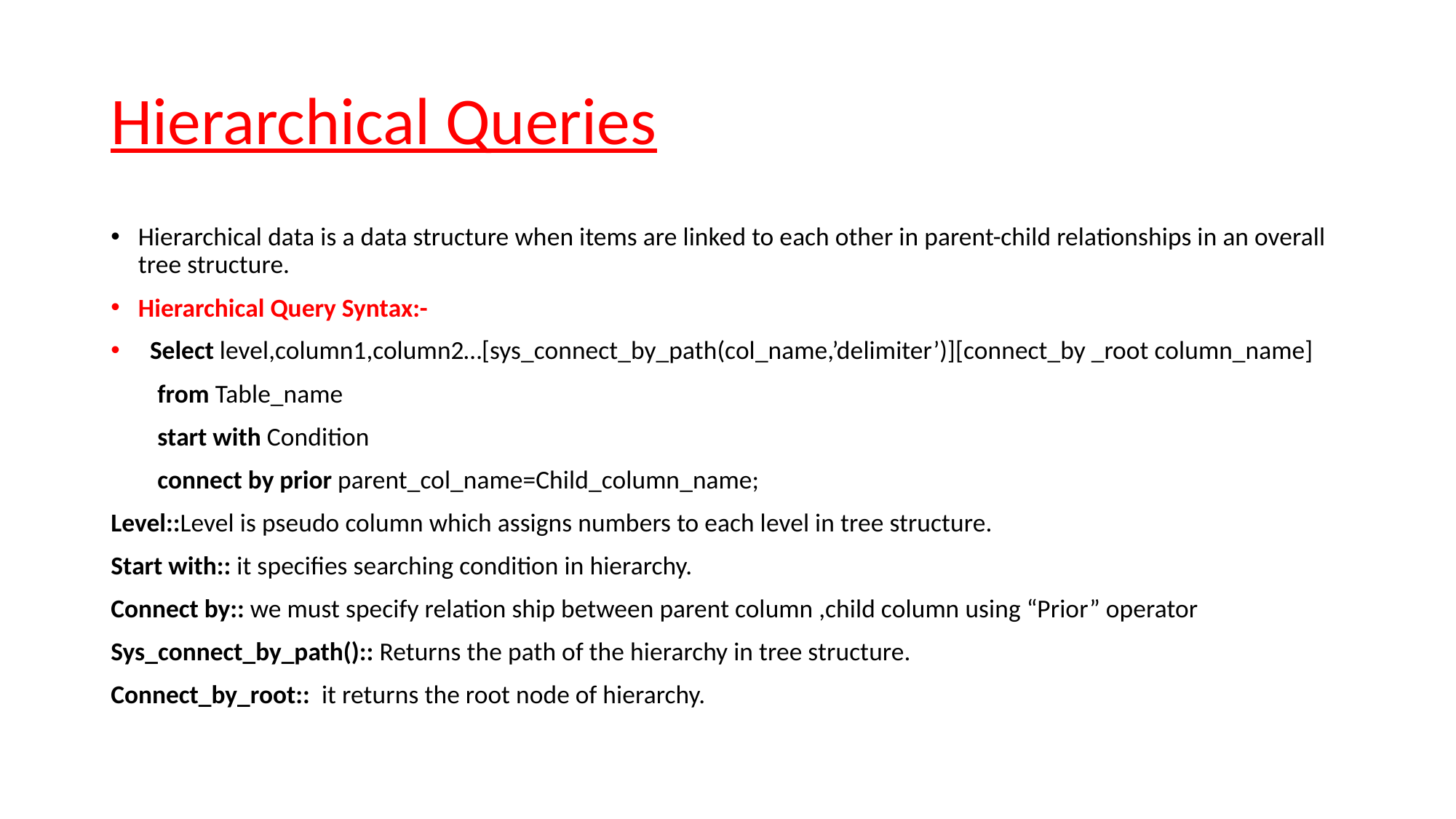

# Hierarchical Queries
Hierarchical data is a data structure when items are linked to each other in parent-child relationships in an overall tree structure.
Hierarchical Query Syntax:-
  Select level,column1,column2…[sys_connect_by_path(col_name,’delimiter’)][connect_by _root column_name]
        from Table_name
        start with Condition
        connect by prior parent_col_name=Child_column_name;
Level::Level is pseudo column which assigns numbers to each level in tree structure.
Start with:: it specifies searching condition in hierarchy.
Connect by:: we must specify relation ship between parent column ,child column using “Prior” operator
Sys_connect_by_path():: Returns the path of the hierarchy in tree structure.
Connect_by_root::  it returns the root node of hierarchy.